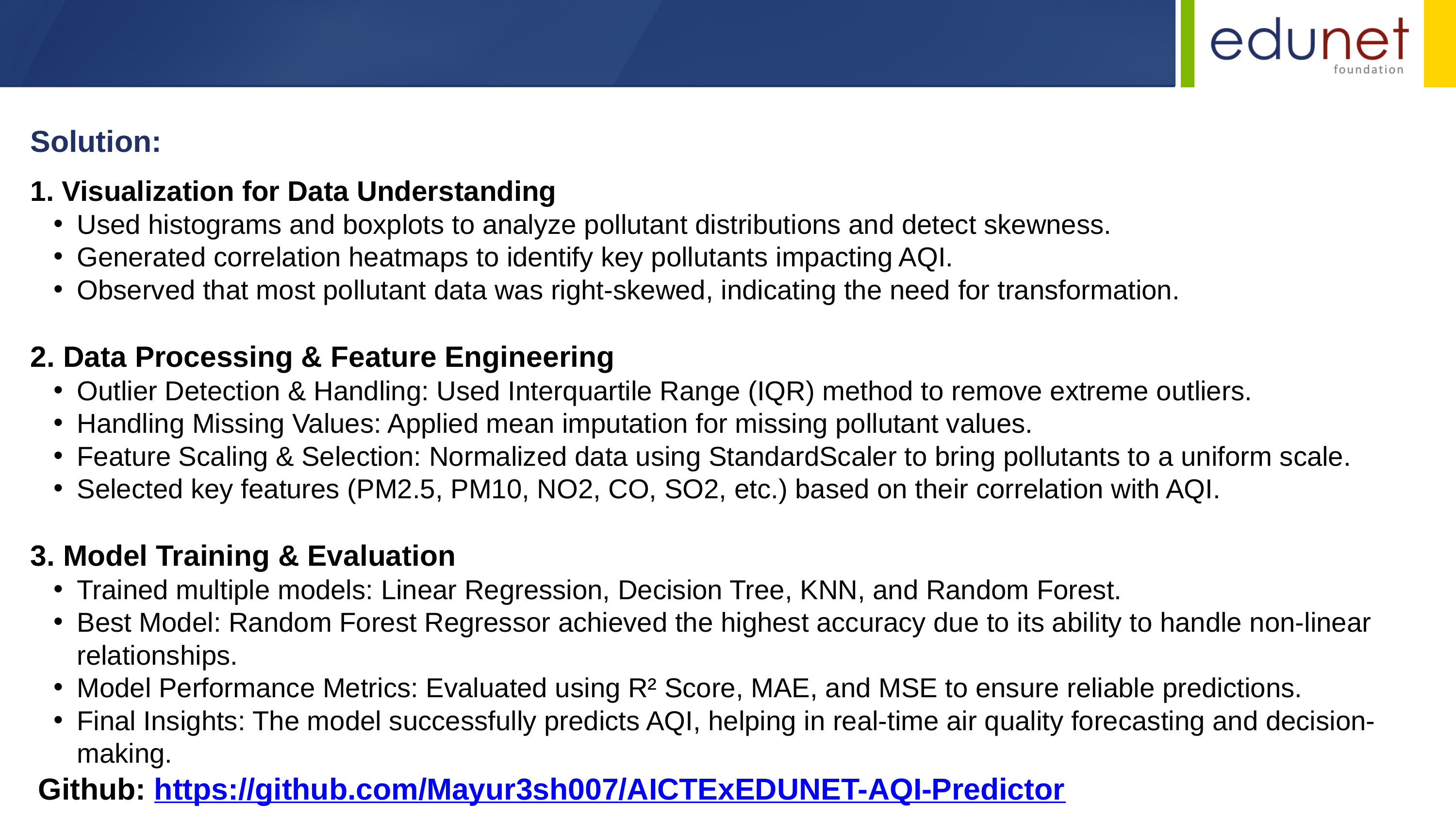

Solution:
1. Visualization for Data Understanding
Used histograms and boxplots to analyze pollutant distributions and detect skewness.
Generated correlation heatmaps to identify key pollutants impacting AQI.
Observed that most pollutant data was right-skewed, indicating the need for transformation.

2. Data Processing & Feature Engineering
Outlier Detection & Handling: Used Interquartile Range (IQR) method to remove extreme outliers.
Handling Missing Values: Applied mean imputation for missing pollutant values.
Feature Scaling & Selection: Normalized data using StandardScaler to bring pollutants to a uniform scale.
Selected key features (PM2.5, PM10, NO2, CO, SO2, etc.) based on their correlation with AQI.

3. Model Training & Evaluation
Trained multiple models: Linear Regression, Decision Tree, KNN, and Random Forest.
Best Model: Random Forest Regressor achieved the highest accuracy due to its ability to handle non-linear relationships.
Model Performance Metrics: Evaluated using R² Score, MAE, and MSE to ensure reliable predictions.
Final Insights: The model successfully predicts AQI, helping in real-time air quality forecasting and decision-making.
Github: https://github.com/Mayur3sh007/AICTExEDUNET-AQI-Predictor